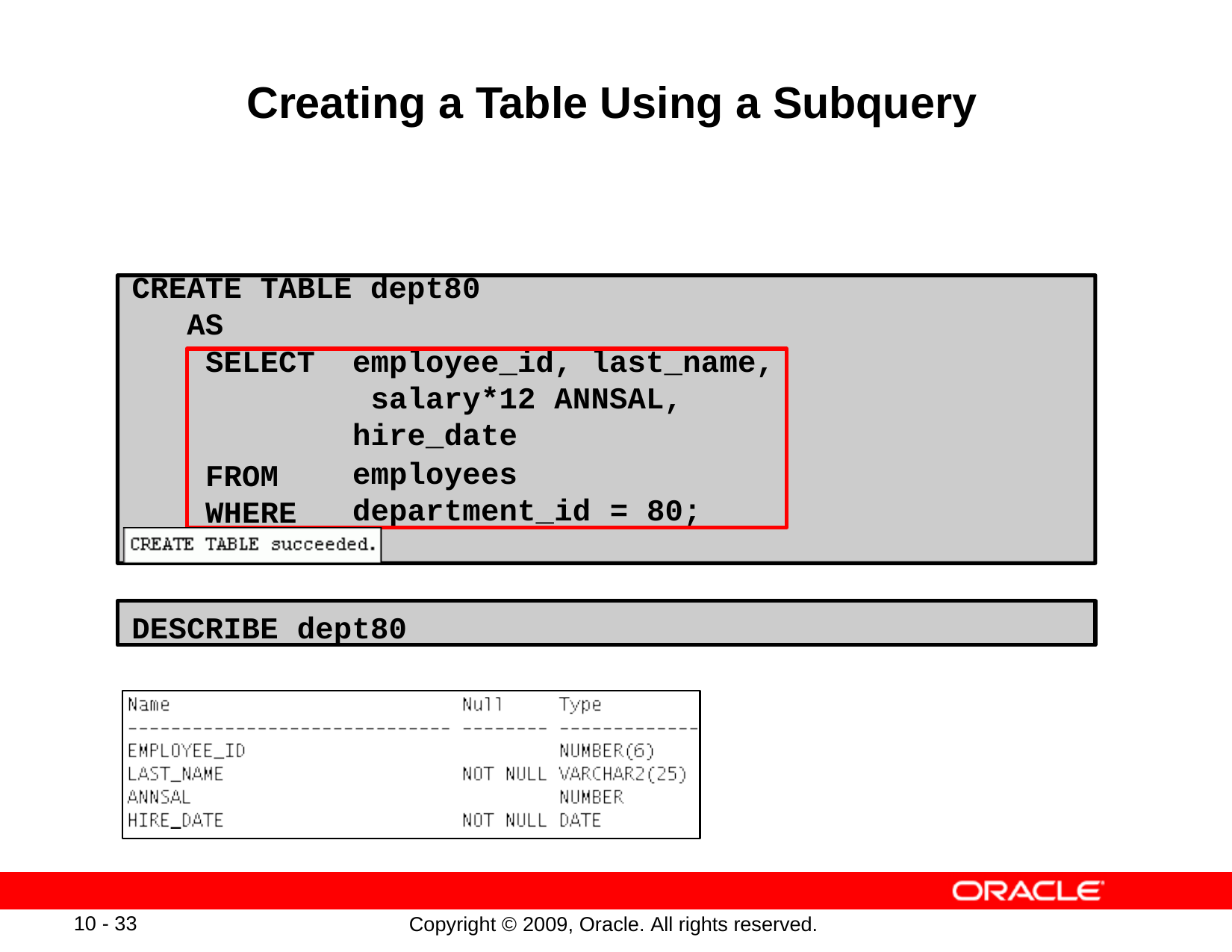

# Creating a Table Using a Subquery
CREATE TABLE dept80  AS

SELECT

FROM  WHERE
employee_id, last_name,  salary*12 ANNSAL,  hire_date
employees  department_id = 80;

DESCRIBE dept80

10 - 33
Copyright © 2009, Oracle. All rights reserved.